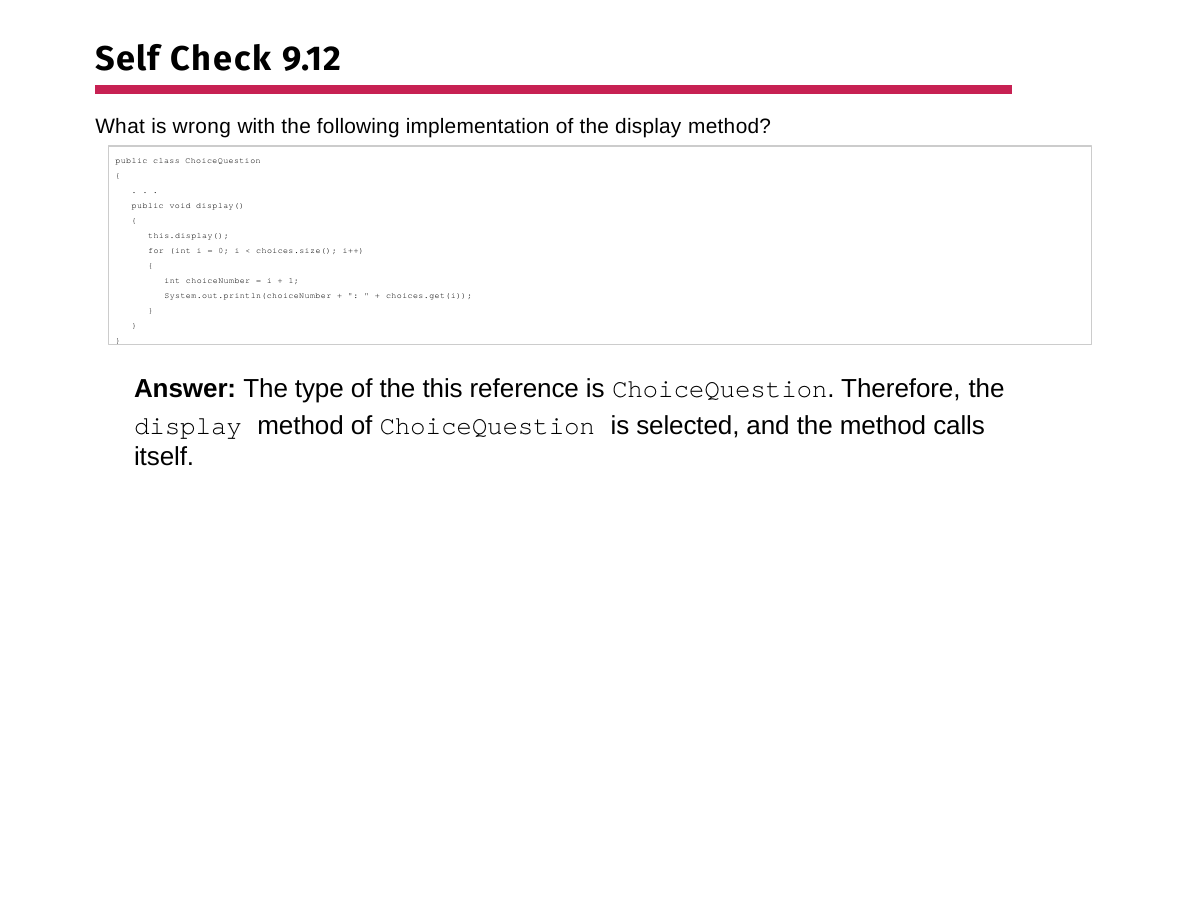

# Self Check 9.12
What is wrong with the following implementation of the display method?

public class ChoiceQuestion
{
. . .
public void display()
{
this.display();
for (int i = 0; i < choices.size(); i++)
{
int choiceNumber = i + 1;
System.out.println(choiceNumber + ": " + choices.get(i));
}
}
}
Answer: The type of the this reference is ChoiceQuestion. Therefore, the
display method of ChoiceQuestion is selected, and the method calls itself.